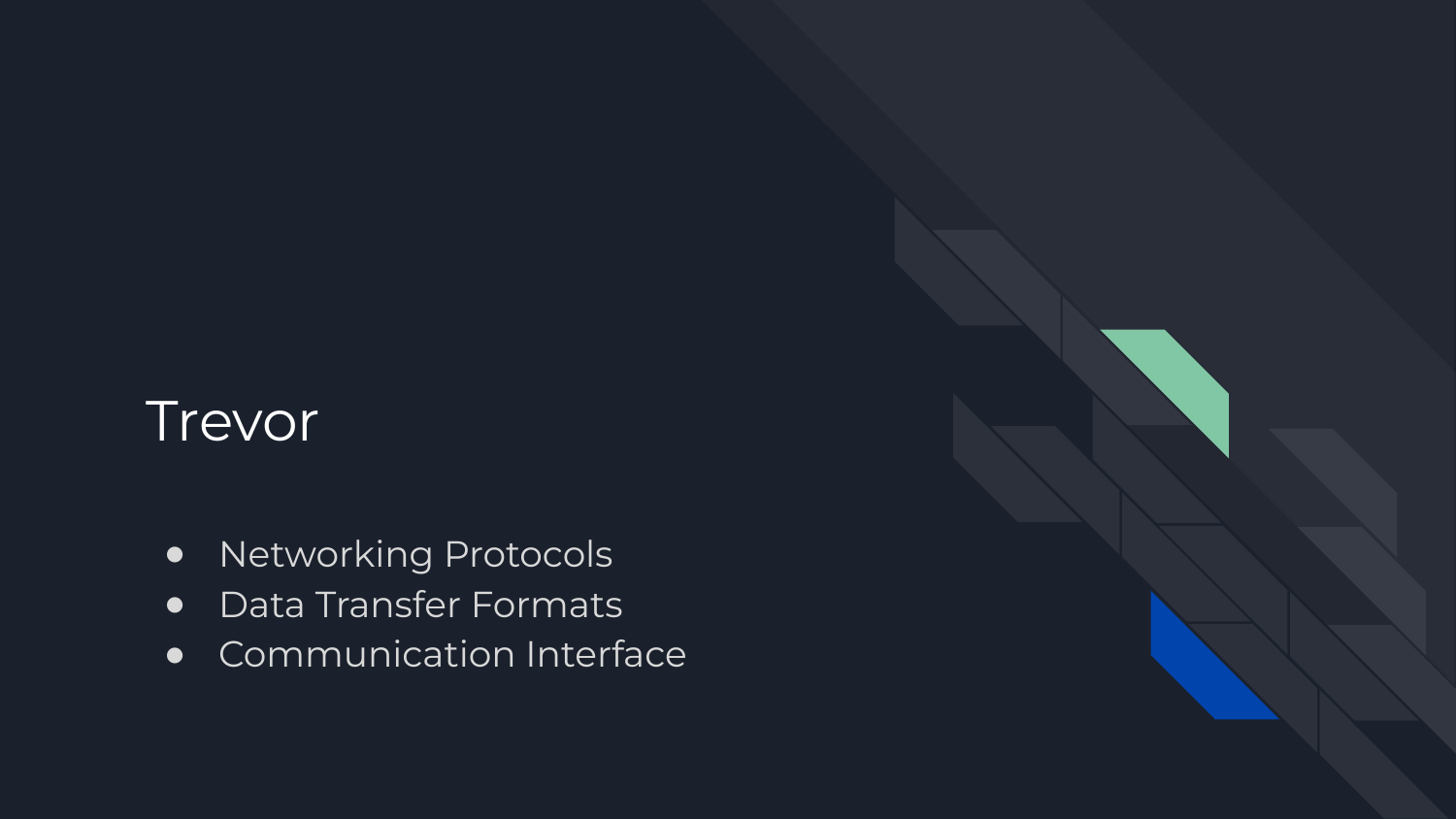

# Trevor
Networking Protocols
Data Transfer Formats
Communication Interface